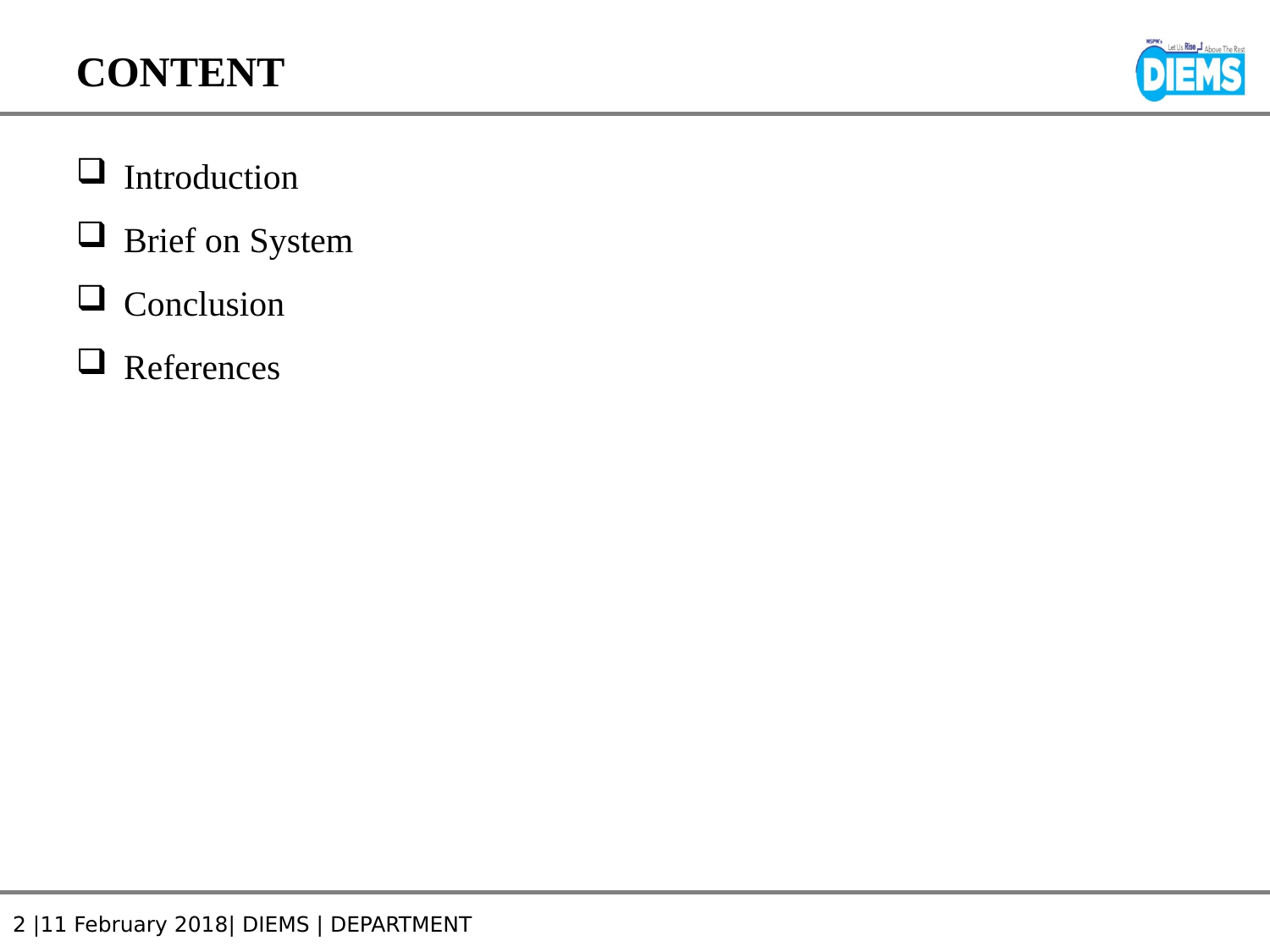

# CONTENT
Introduction
Brief on System
Conclusion
References